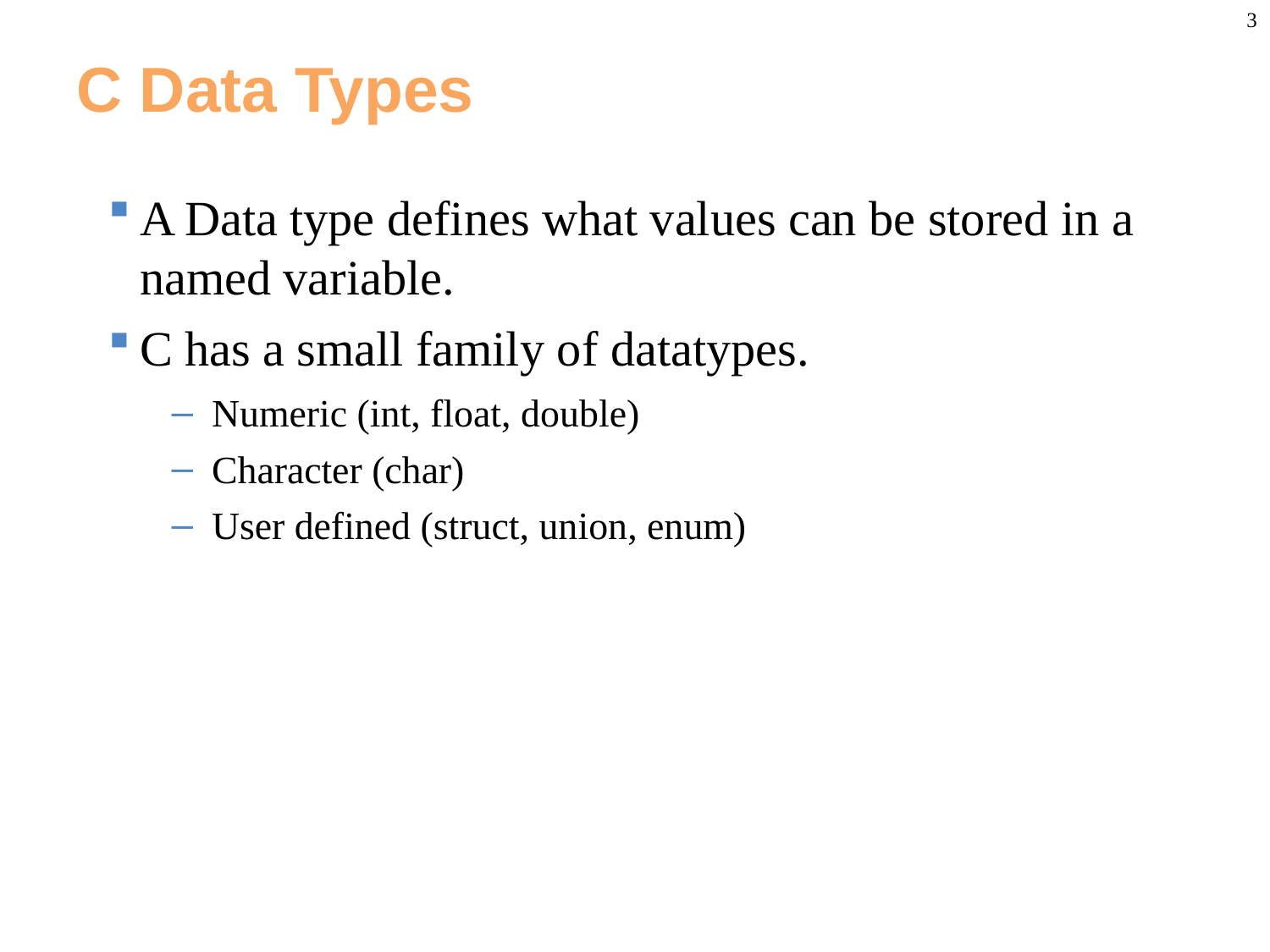

3
# C Data Types
A Data type defines what values can be stored in a named variable.
C has a small family of datatypes.
Numeric (int, float, double)
Character (char)
User defined (struct, union, enum)